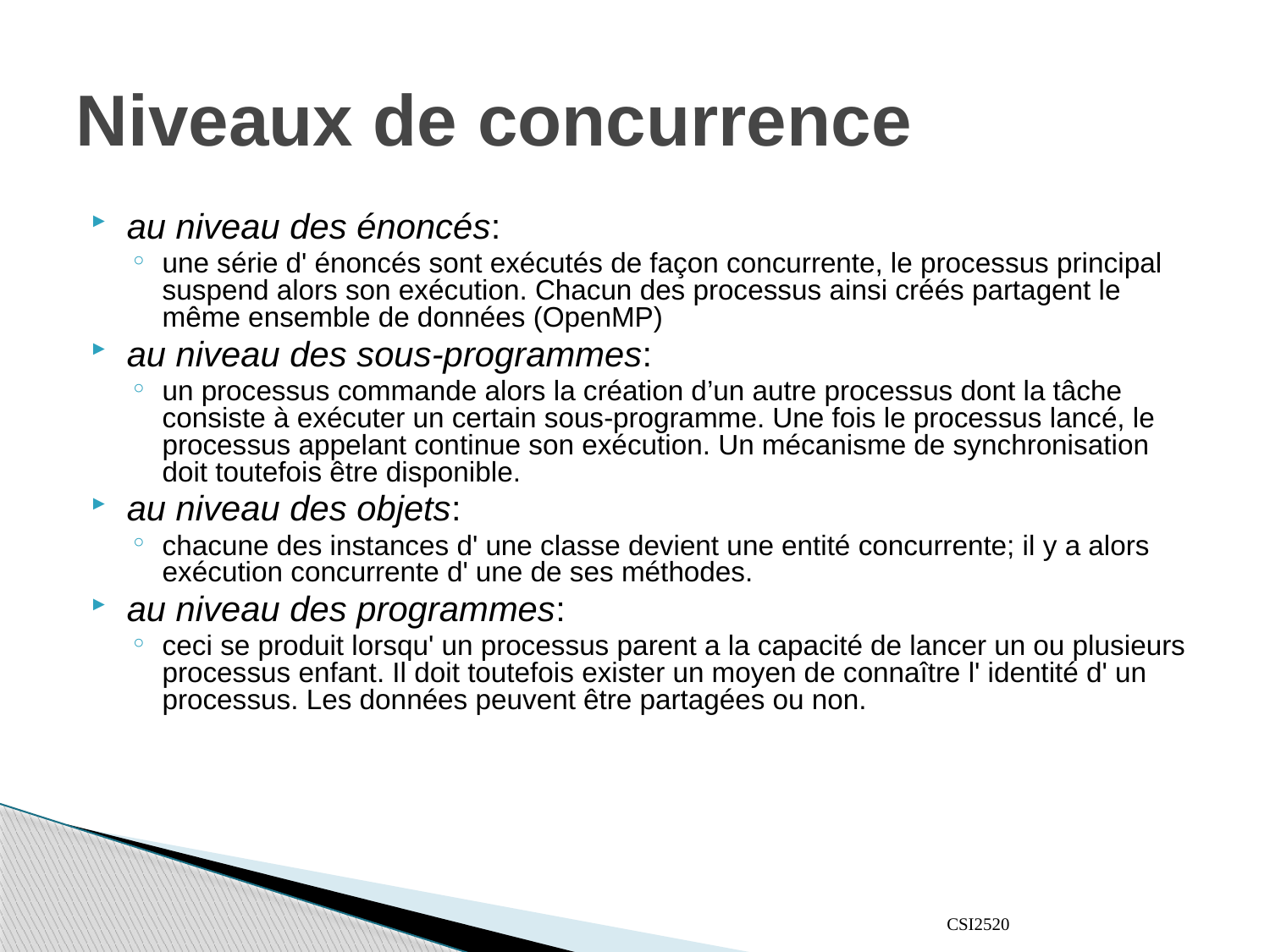

# Niveaux de concurrence
au niveau des énoncés:
une série d' énoncés sont exécutés de façon concurrente, le processus principal suspend alors son exécution. Chacun des processus ainsi créés partagent le même ensemble de données (OpenMP)
au niveau des sous-programmes:
un processus commande alors la création d’un autre processus dont la tâche consiste à exécuter un certain sous-programme. Une fois le processus lancé, le processus appelant continue son exécution. Un mécanisme de synchronisation doit toutefois être disponible.
au niveau des objets:
chacune des instances d' une classe devient une entité concurrente; il y a alors exécution concurrente d' une de ses méthodes.
au niveau des programmes:
ceci se produit lorsqu' un processus parent a la capacité de lancer un ou plusieurs processus enfant. Il doit toutefois exister un moyen de connaître l' identité d' un processus. Les données peuvent être partagées ou non.
CSI2520